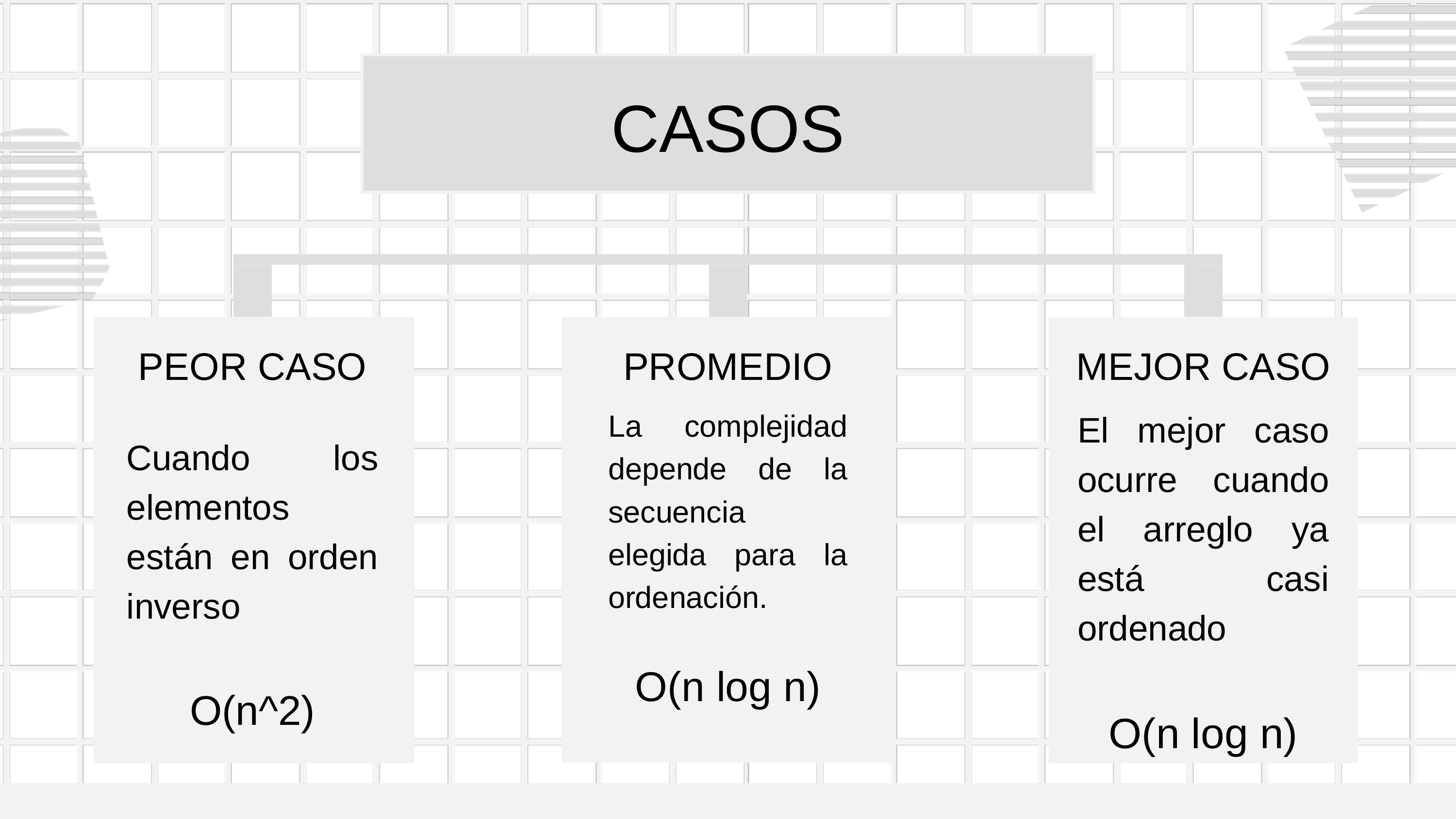

CASOS

PEOR CASO
PROMEDIO
MEJOR CASO
La complejidad depende de la secuencia elegida para la ordenación.

O(n log n)

El mejor caso ocurre cuando el arreglo ya está casi ordenado

O(n log n)

Cuando los elementos están en orden inverso

O(n^2)